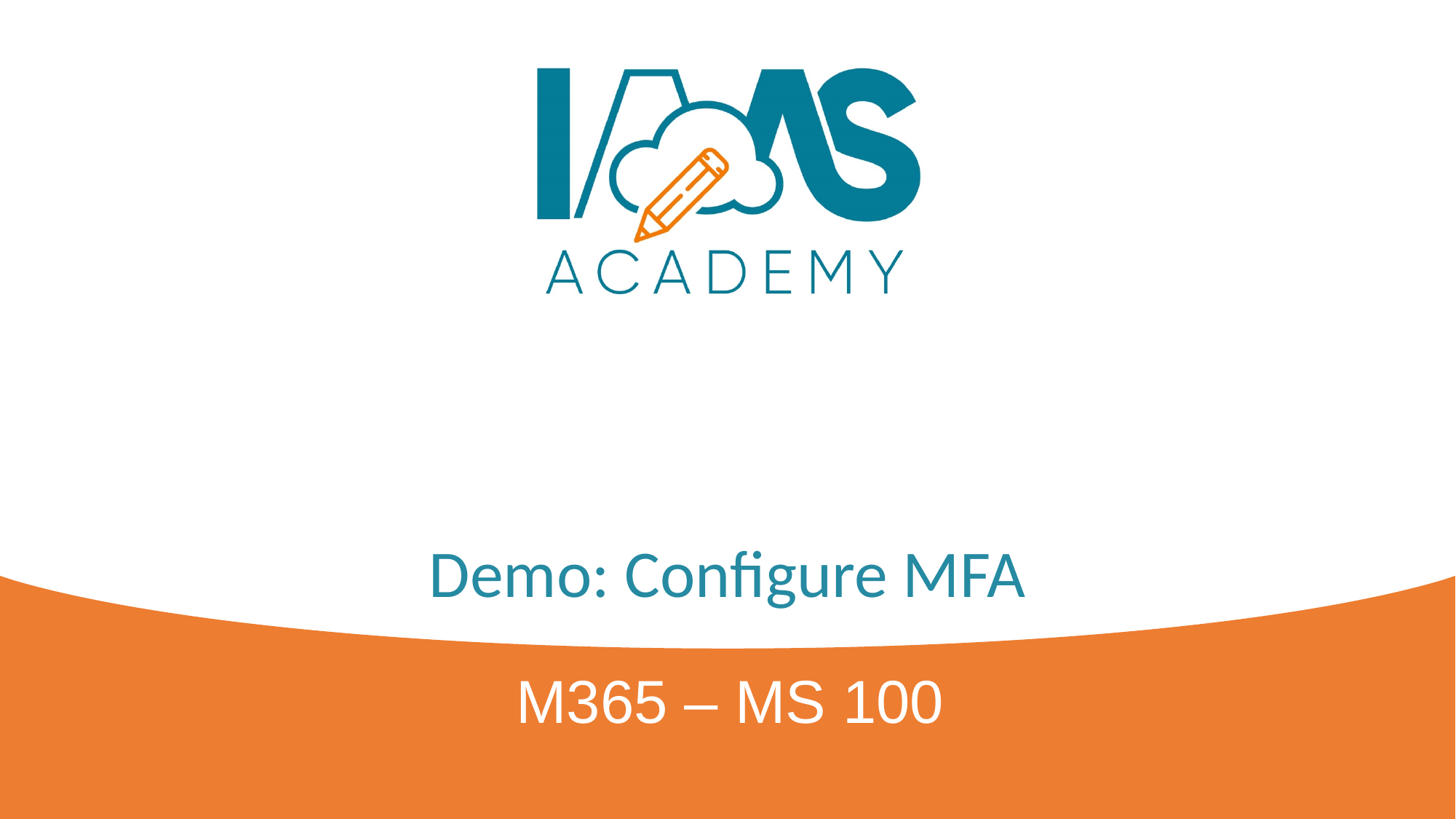

# Demo: Configure MFA
M365 – MS 100